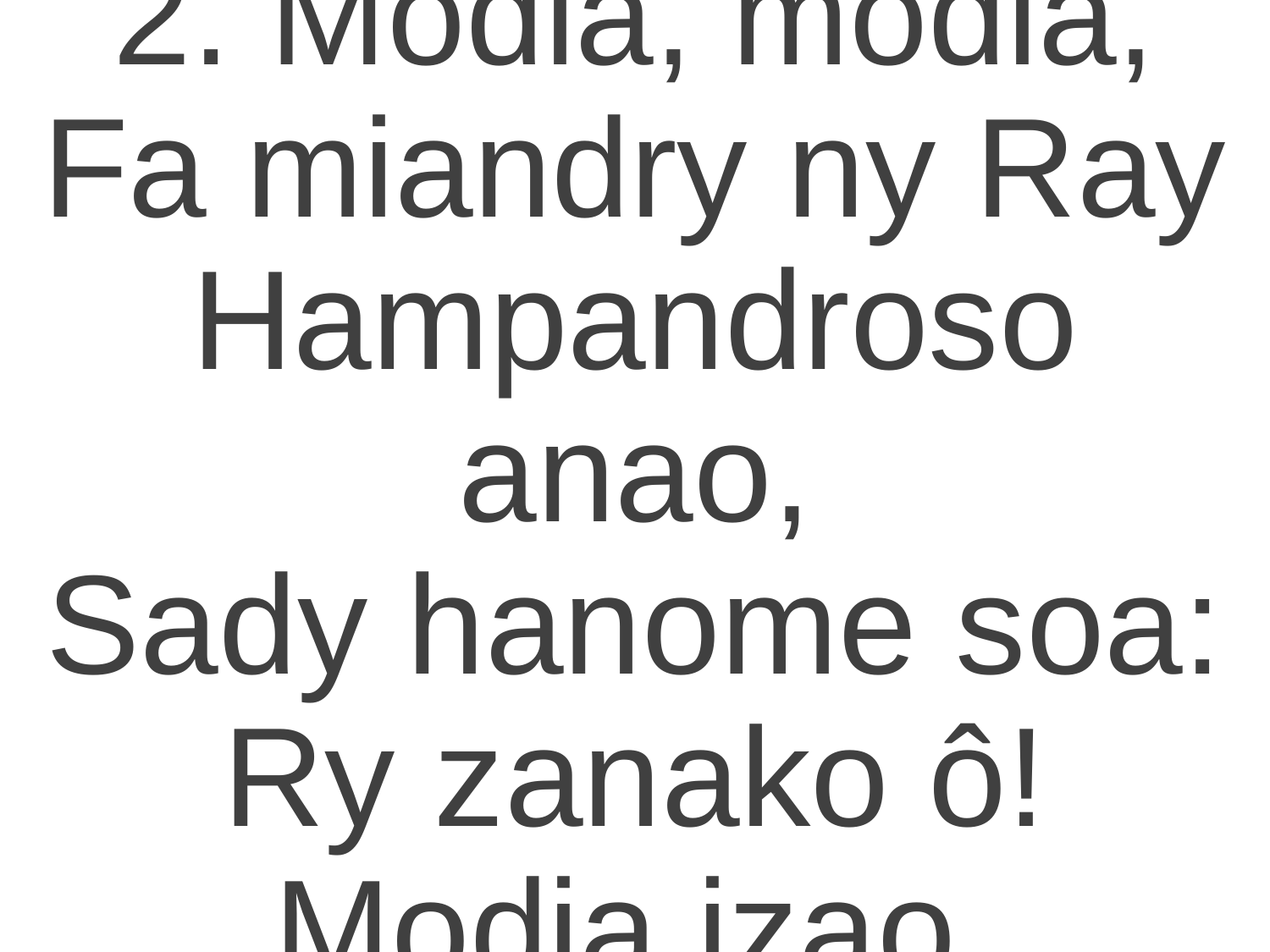

2. Modia, modia,
Fa miandry ny Ray
Hampandroso anao,
Sady hanome soa:
Ry zanako ô!
Modia izao.